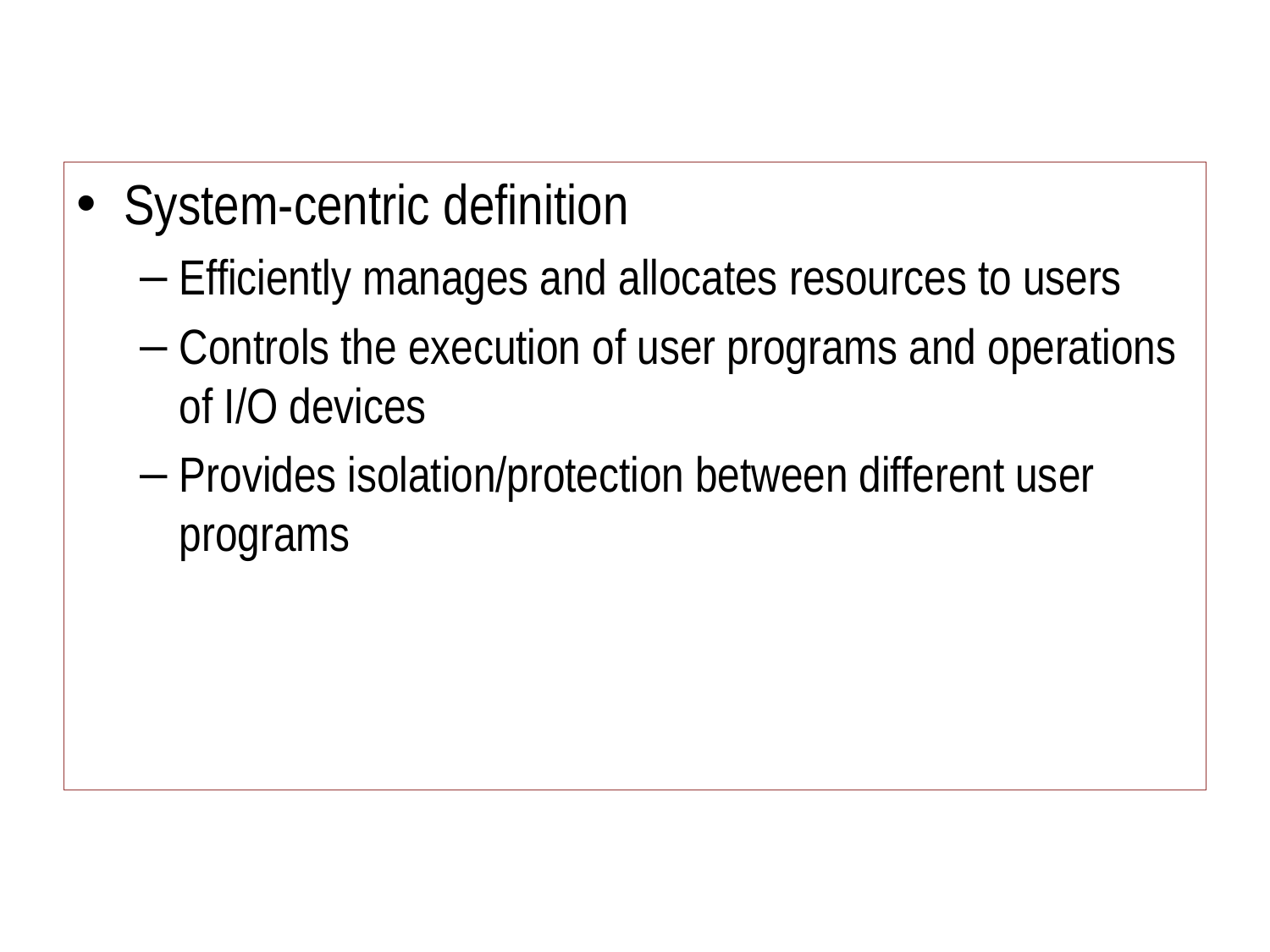

System-centric definition
Efficiently manages and allocates resources to users
Controls the execution of user programs and operations of I/O devices
Provides isolation/protection between different user programs